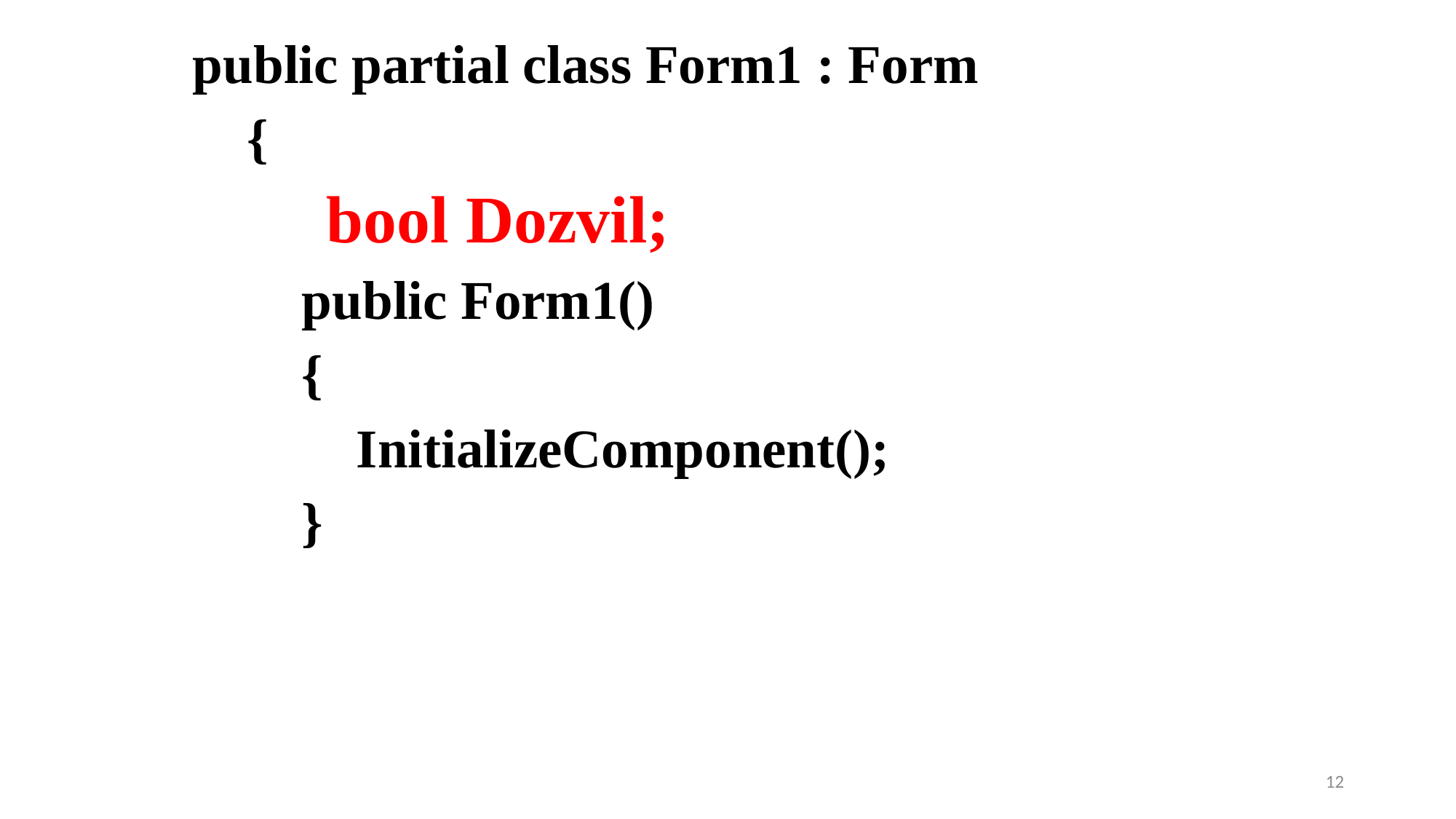

public partial class Form1 : Form
    {
        bool Dozvil;
        public Form1()
        {
            InitializeComponent();
        }
12